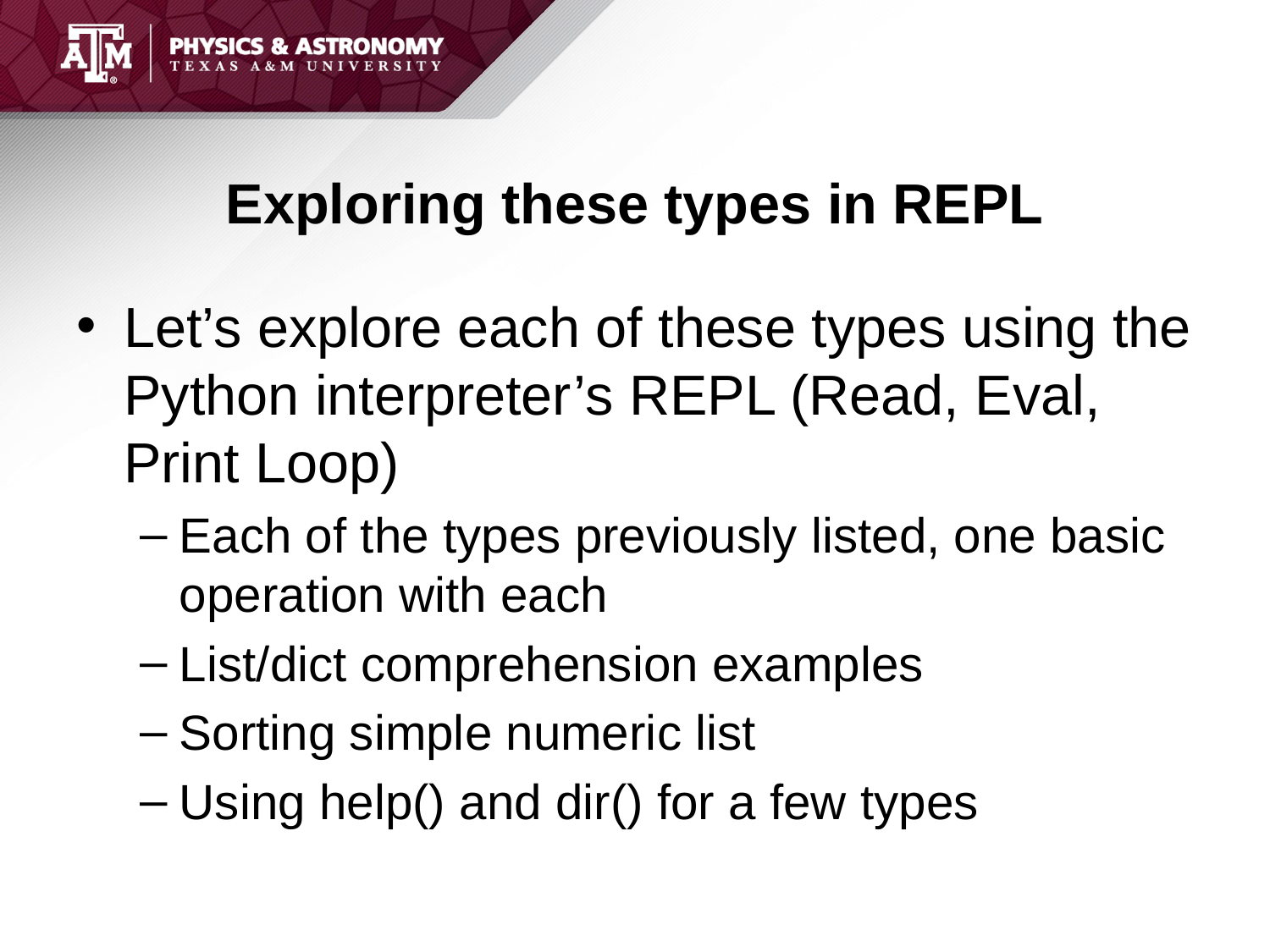

# Exploring these types in REPL
Let’s explore each of these types using the Python interpreter’s REPL (Read, Eval, Print Loop)
Each of the types previously listed, one basic operation with each
List/dict comprehension examples
Sorting simple numeric list
Using help() and dir() for a few types